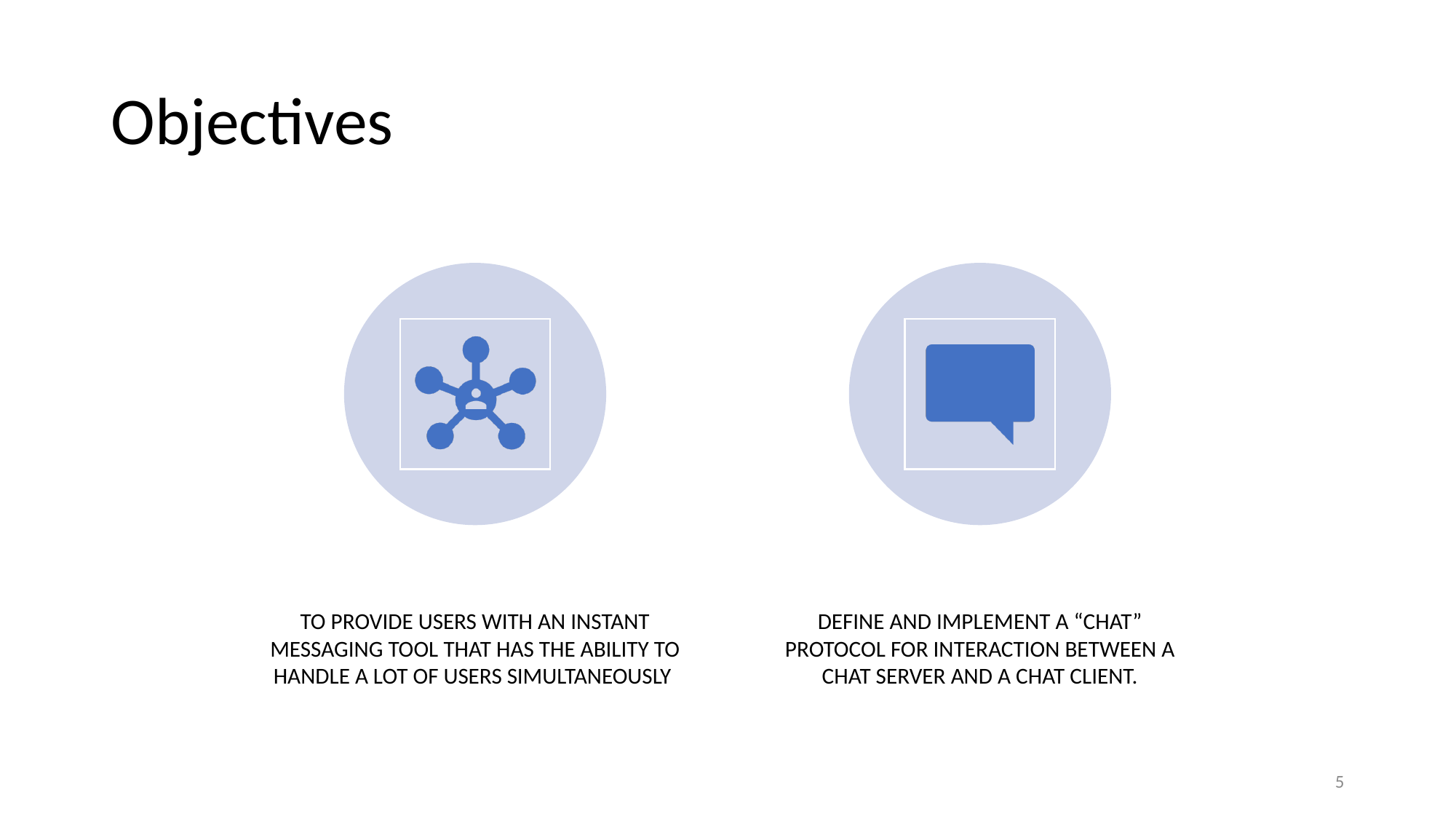

# Objectives
To provide users with an instant messaging tool that has the ability to handle a lot of users simultaneously
Define and implement a “chat” protocol for interaction between a chat server and a chat client.
5